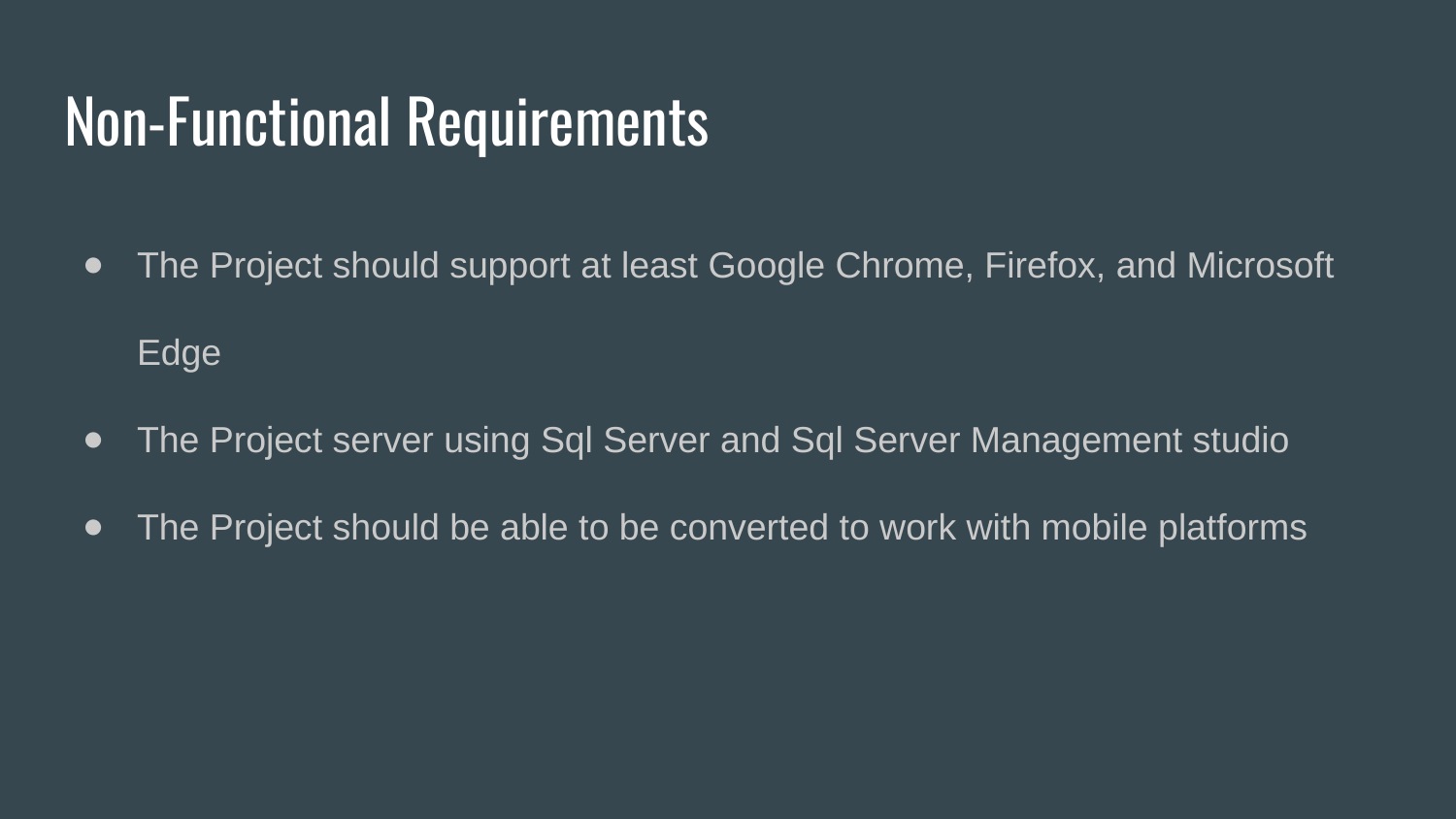

# Non-Functional Requirements
The Project should support at least Google Chrome, Firefox, and Microsoft Edge
The Project server using Sql Server and Sql Server Management studio
The Project should be able to be converted to work with mobile platforms